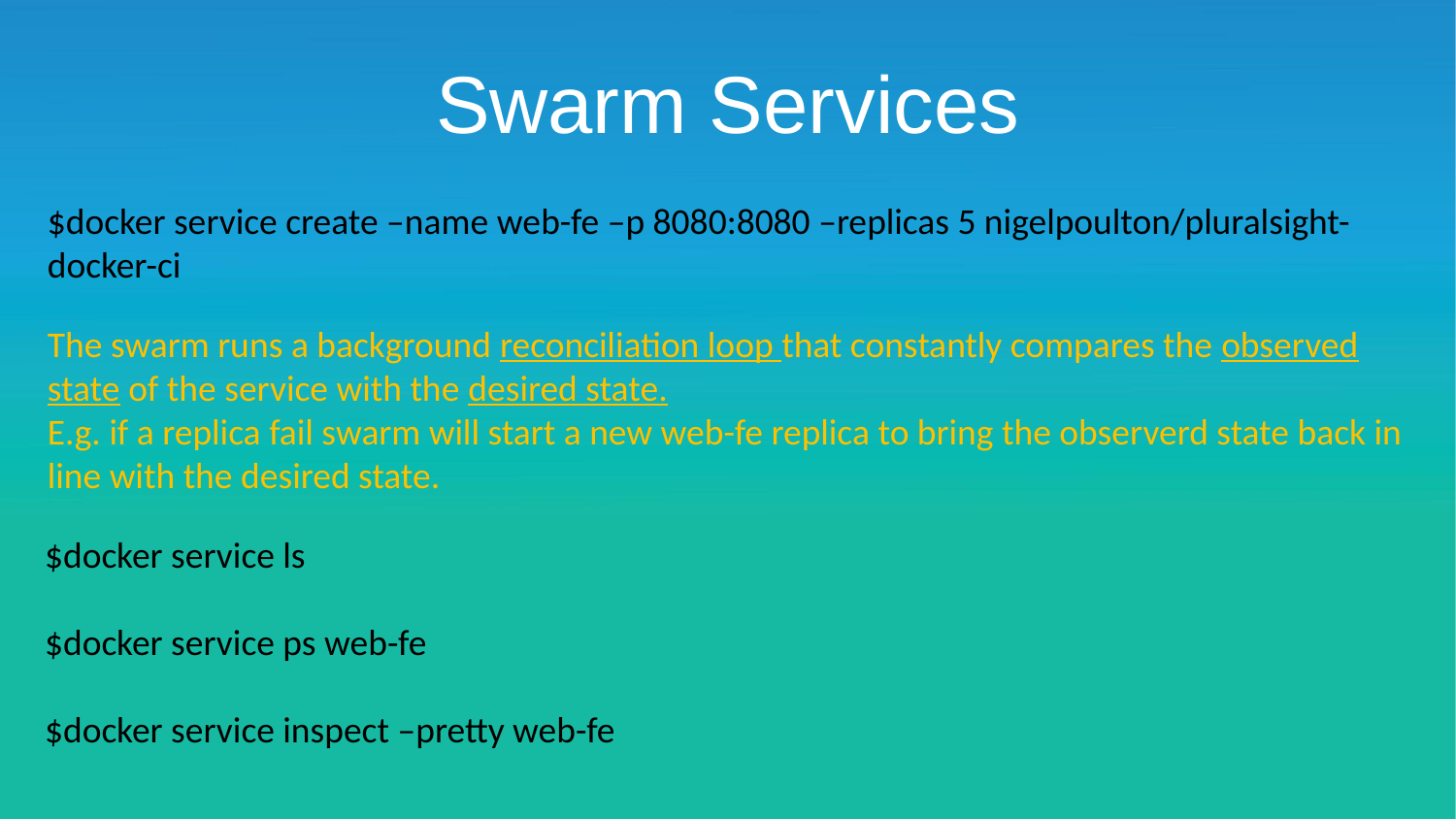

# Swarm Services
$docker service create –name web-fe –p 8080:8080 –replicas 5 nigelpoulton/pluralsight-docker-ci
The swarm runs a background reconciliation loop that constantly compares the observed state of the service with the desired state.
E.g. if a replica fail swarm will start a new web-fe replica to bring the observerd state back in line with the desired state.
$docker service ls

$docker service ps web-fe

$docker service inspect –pretty web-fe